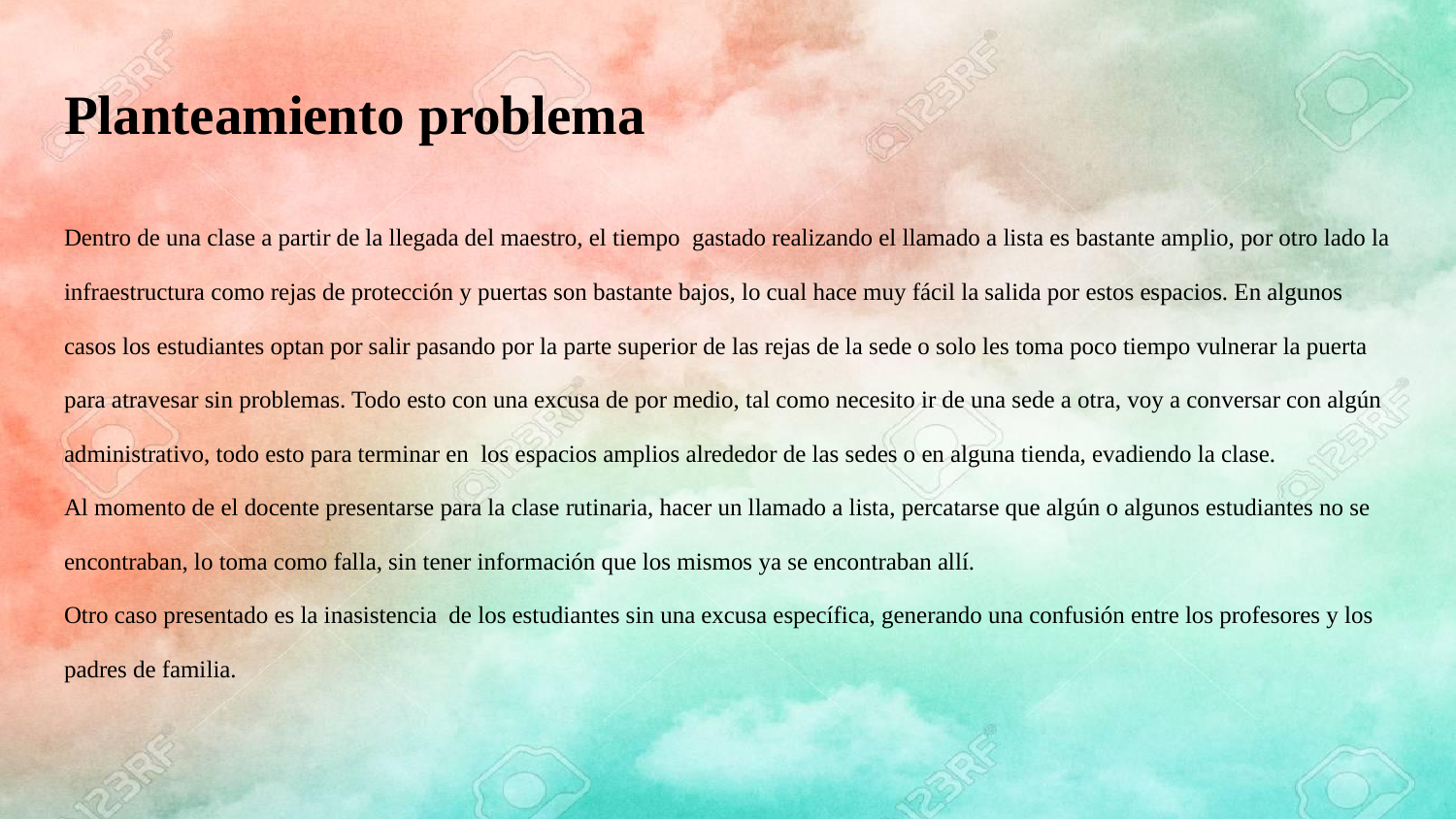

# Planteamiento problema
Dentro de una clase a partir de la llegada del maestro, el tiempo  gastado realizando el llamado a lista es bastante amplio, por otro lado la infraestructura como rejas de protección y puertas son bastante bajos, lo cual hace muy fácil la salida por estos espacios. En algunos casos los estudiantes optan por salir pasando por la parte superior de las rejas de la sede o solo les toma poco tiempo vulnerar la puerta para atravesar sin problemas. Todo esto con una excusa de por medio, tal como necesito ir de una sede a otra, voy a conversar con algún administrativo, todo esto para terminar en  los espacios amplios alrededor de las sedes o en alguna tienda, evadiendo la clase.
Al momento de el docente presentarse para la clase rutinaria, hacer un llamado a lista, percatarse que algún o algunos estudiantes no se encontraban, lo toma como falla, sin tener información que los mismos ya se encontraban allí.
Otro caso presentado es la inasistencia  de los estudiantes sin una excusa específica, generando una confusión entre los profesores y los padres de familia.